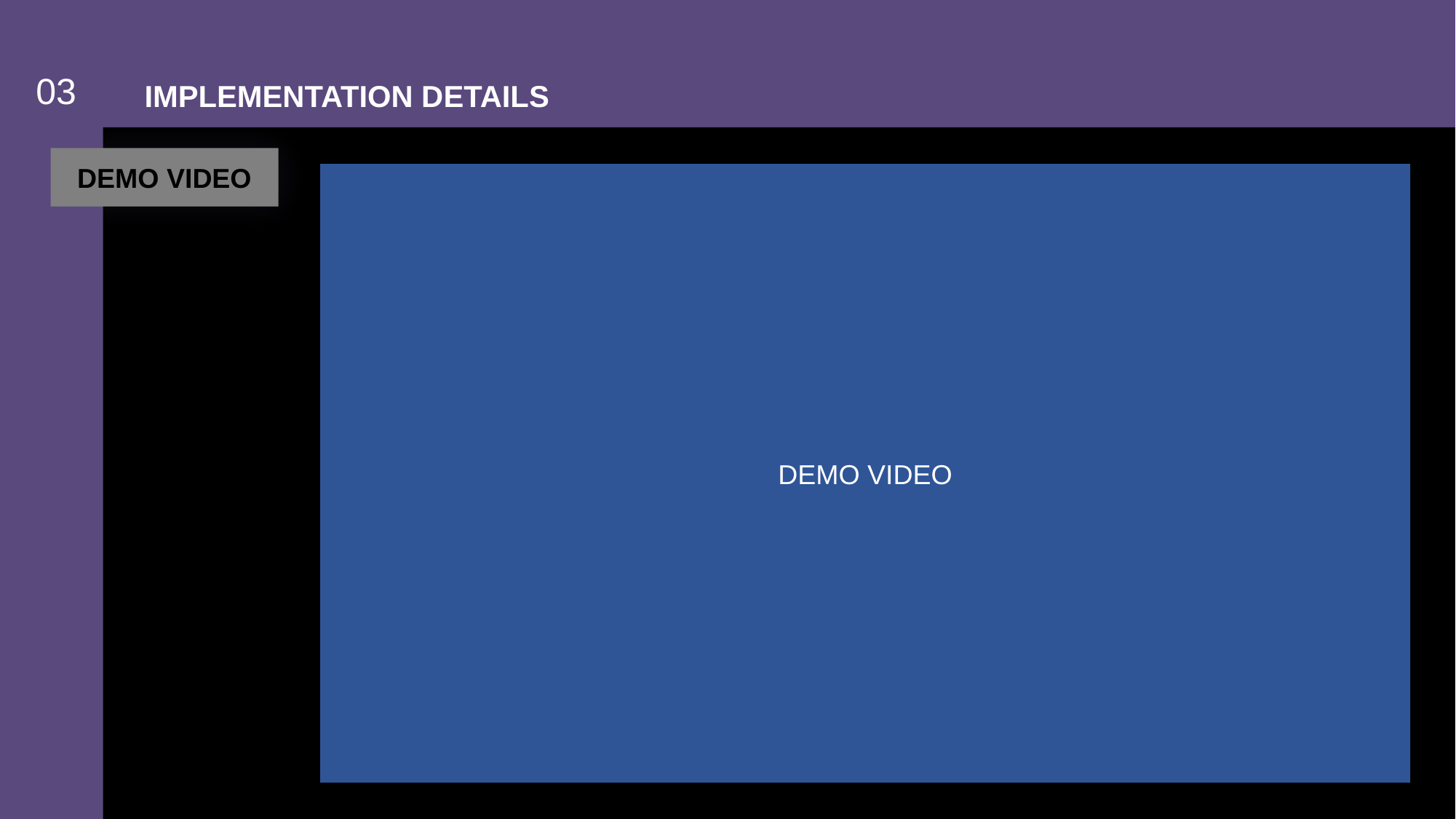

IMPLEMENTATION DETAILS
03
DEMO VIDEO
DEMO VIDEO